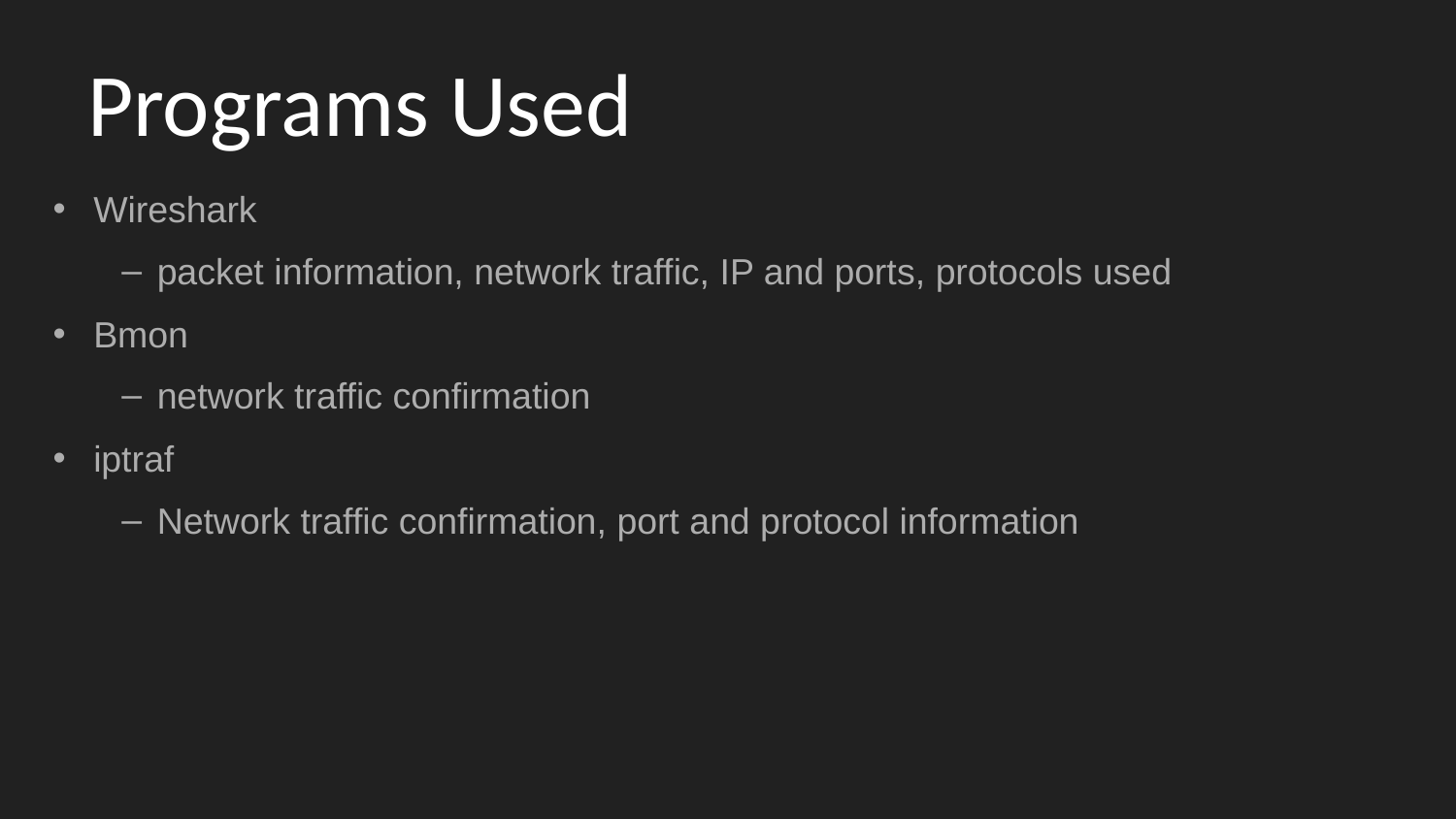

# Programs Used
Wireshark
packet information, network traffic, IP and ports, protocols used
Bmon
network traffic confirmation
iptraf
Network traffic confirmation, port and protocol information